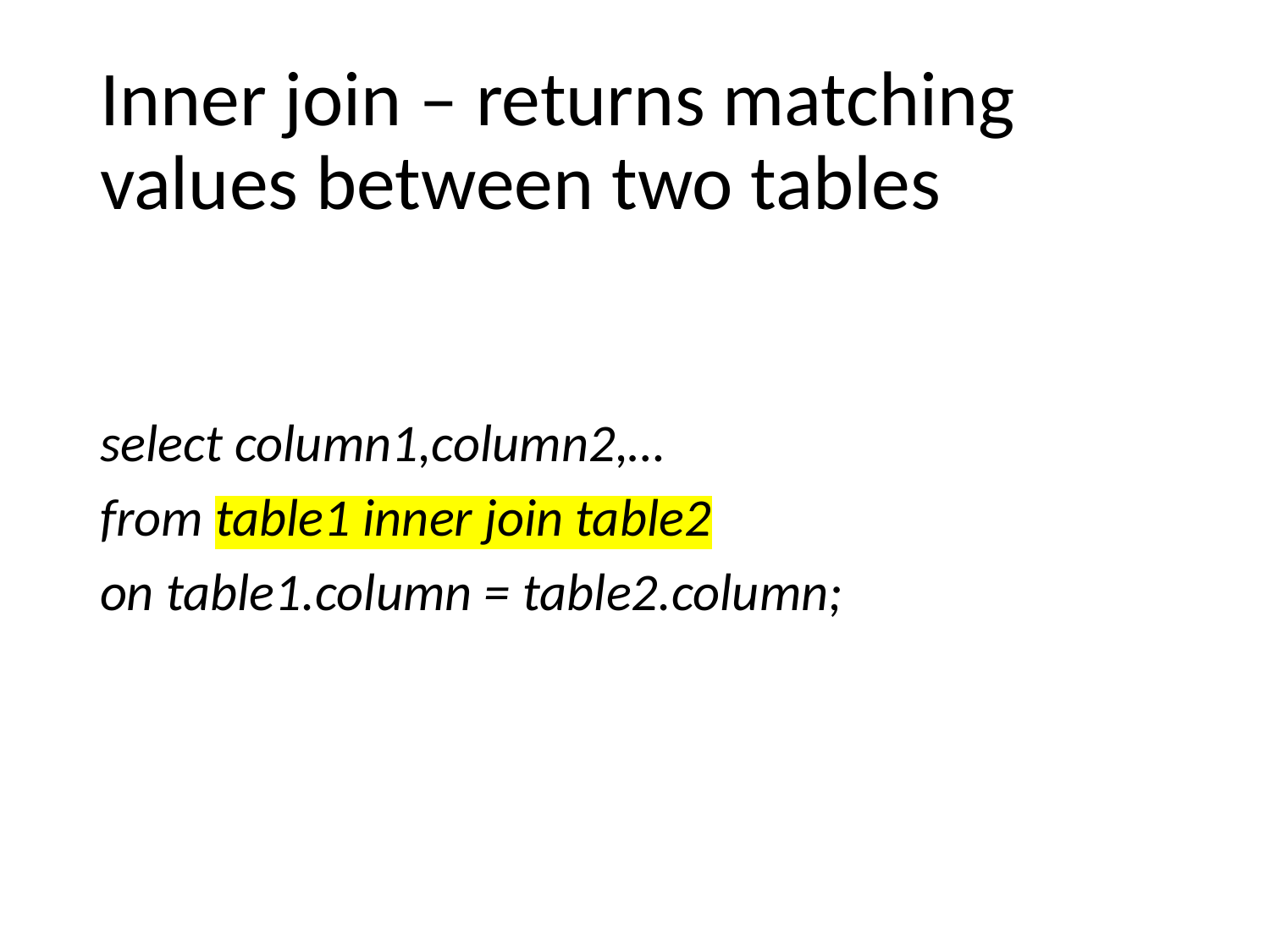

# Inner join – returns matching values between two tables

select column1,column2,…
from table1 inner join table2
on table1.column = table2.column;